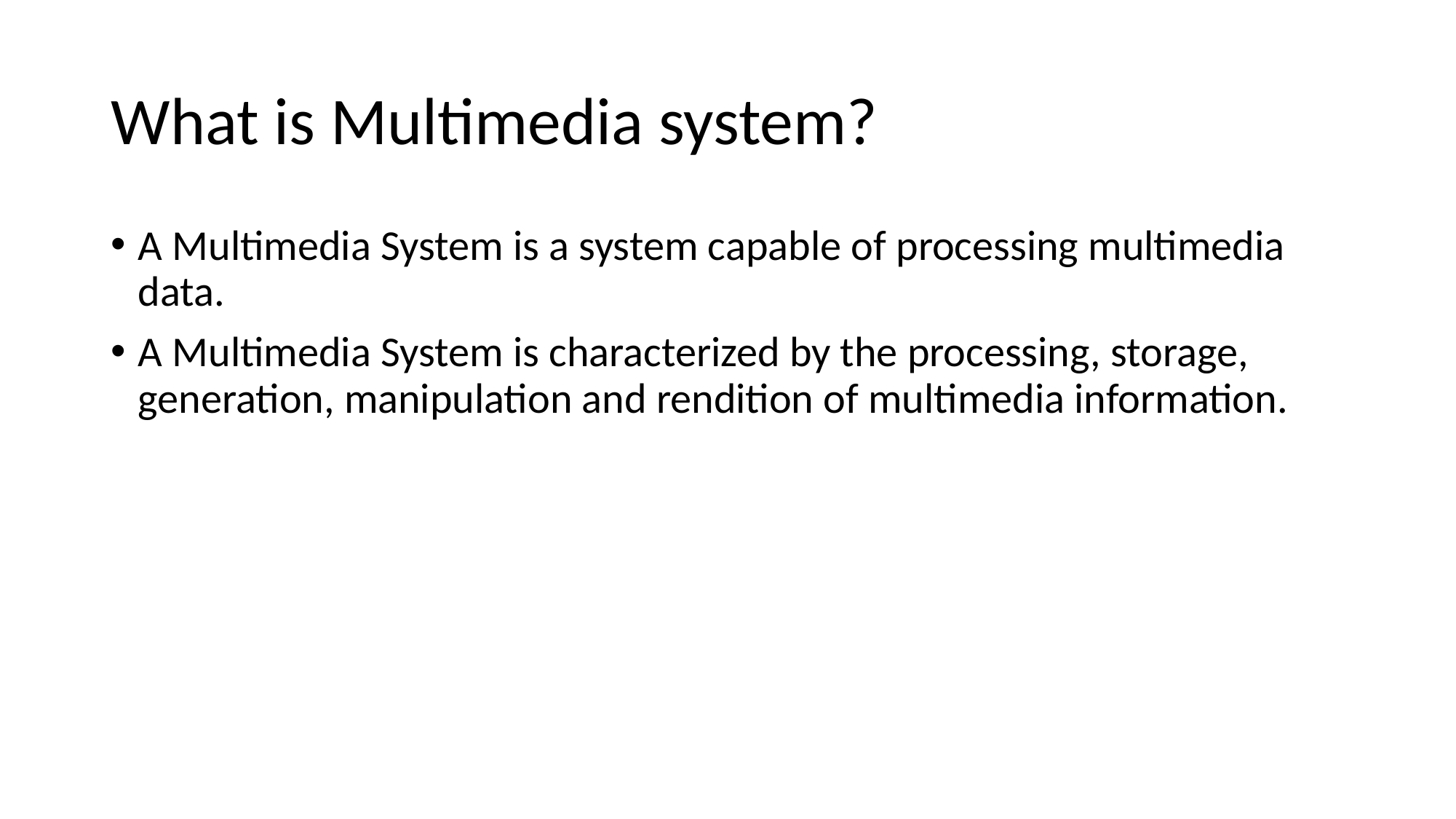

# What is Multimedia system?
A Multimedia System is a system capable of processing multimedia data.
A Multimedia System is characterized by the processing, storage, generation, manipulation and rendition of multimedia information.